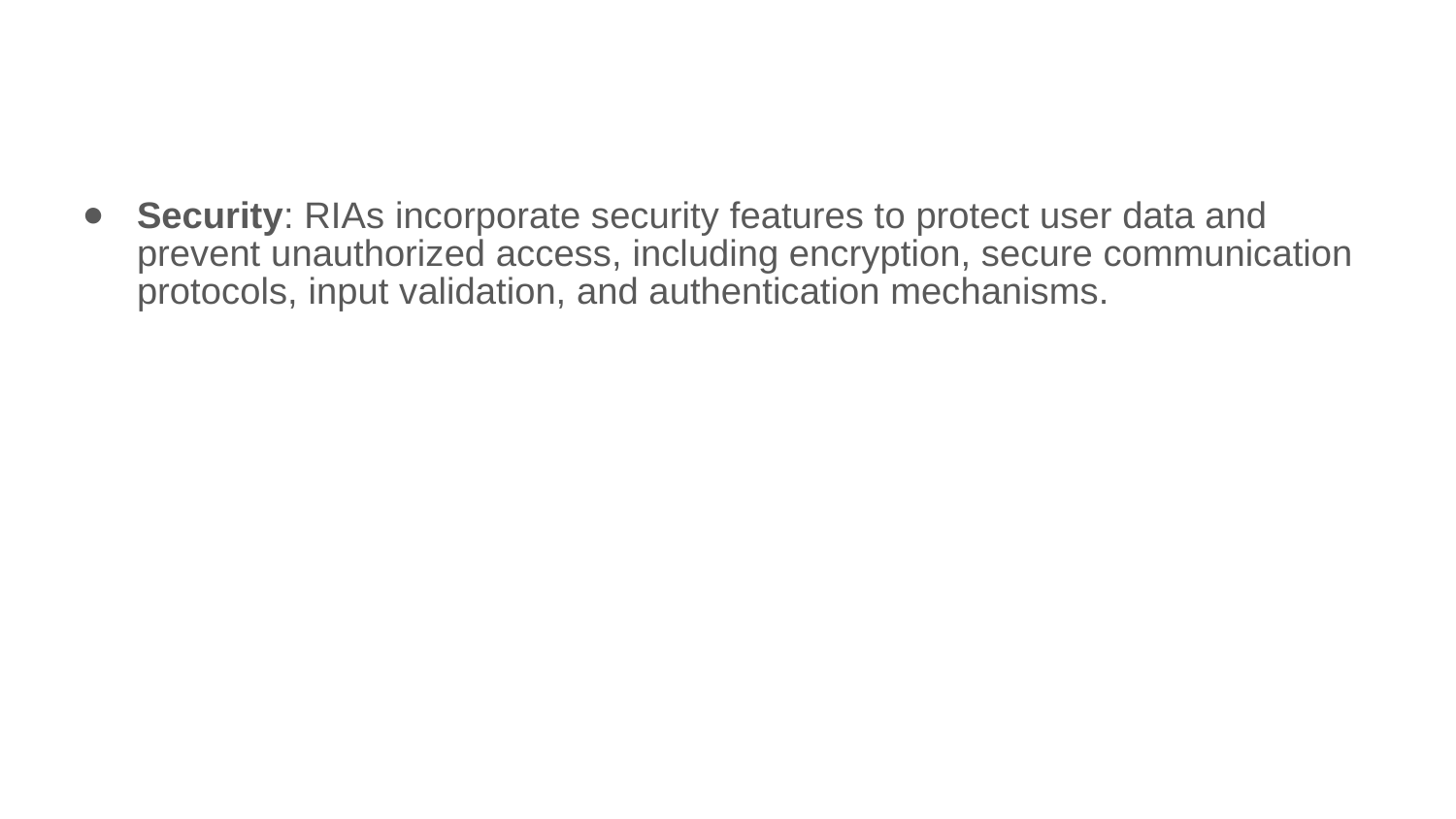

#
Security: RIAs incorporate security features to protect user data and prevent unauthorized access, including encryption, secure communication protocols, input validation, and authentication mechanisms.